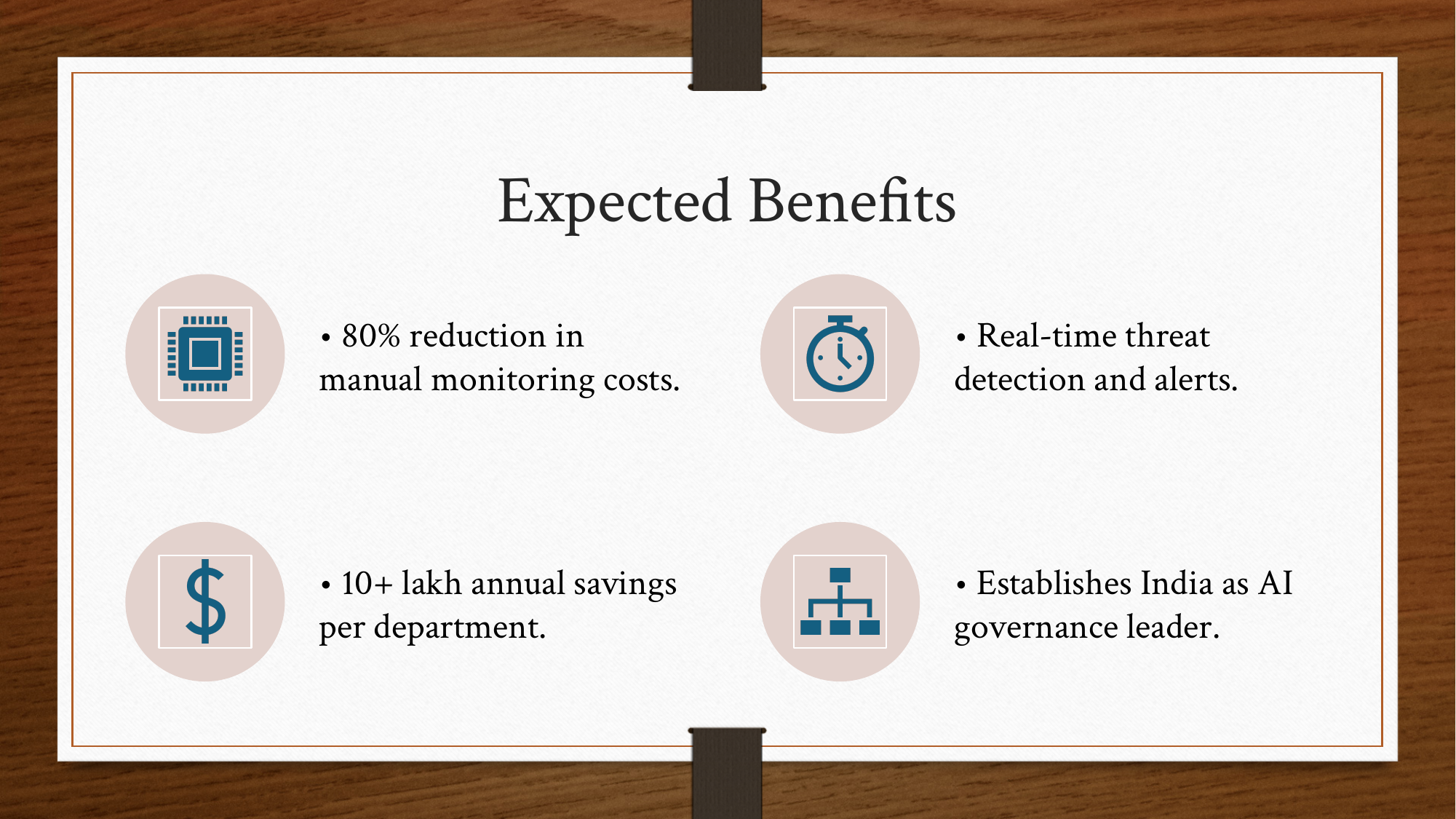

# Expected Benefits
• 80% reduction in manual monitoring costs.
• Real-time threat detection and alerts.
• 10+ lakh annual savings per department.
• Establishes India as AI governance leader.